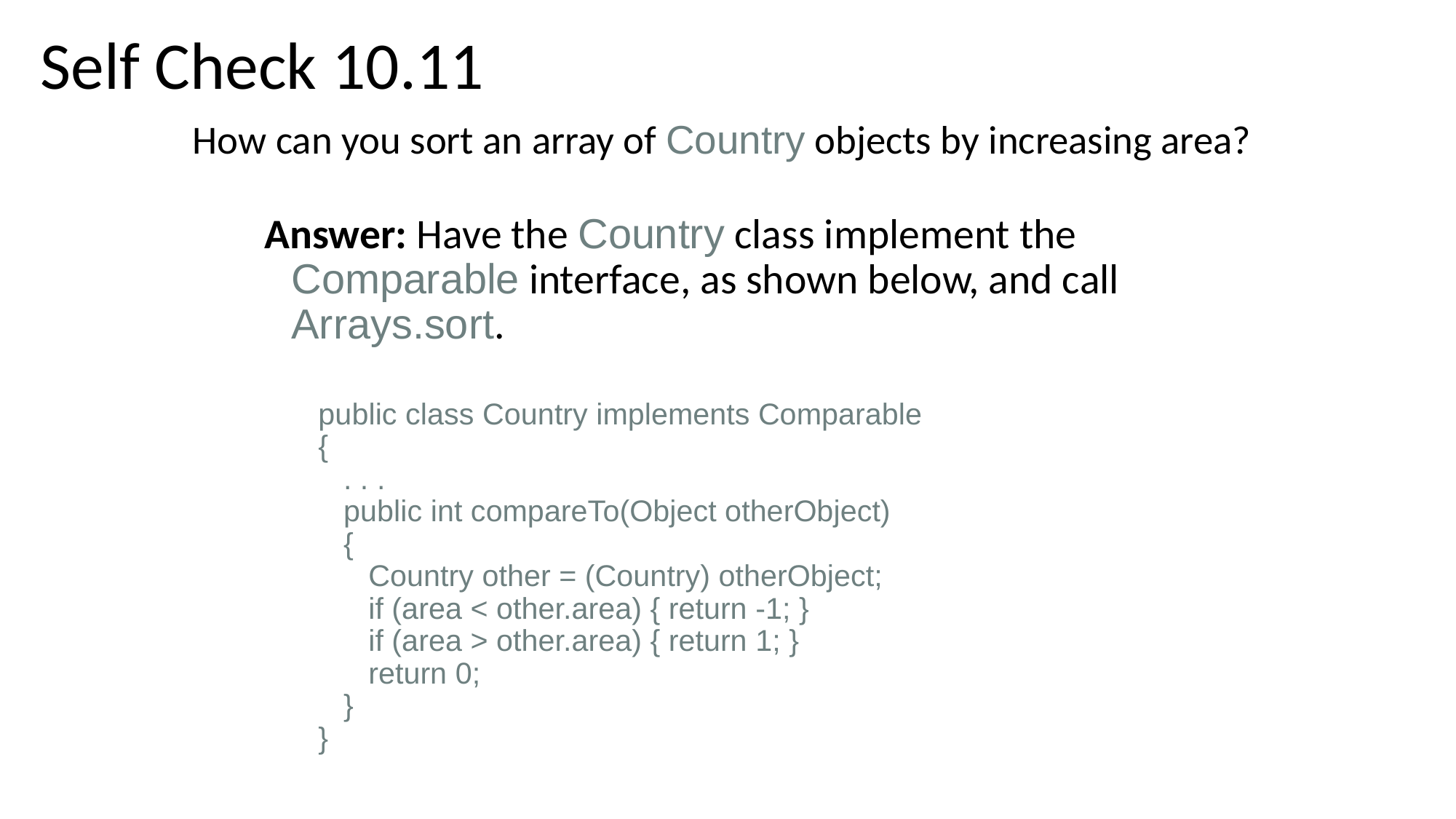

# Self Check 10.11
How can you sort an array of Country objects by increasing area?
Answer: Have the Country class implement the Comparable interface, as shown below, and call Arrays.sort.
public class Country implements Comparable
{
   . . .
   public int compareTo(Object otherObject)
   {
      Country other = (Country) otherObject;
      if (area < other.area) { return -1; }
      if (area > other.area) { return 1; }
      return 0;
   }
}